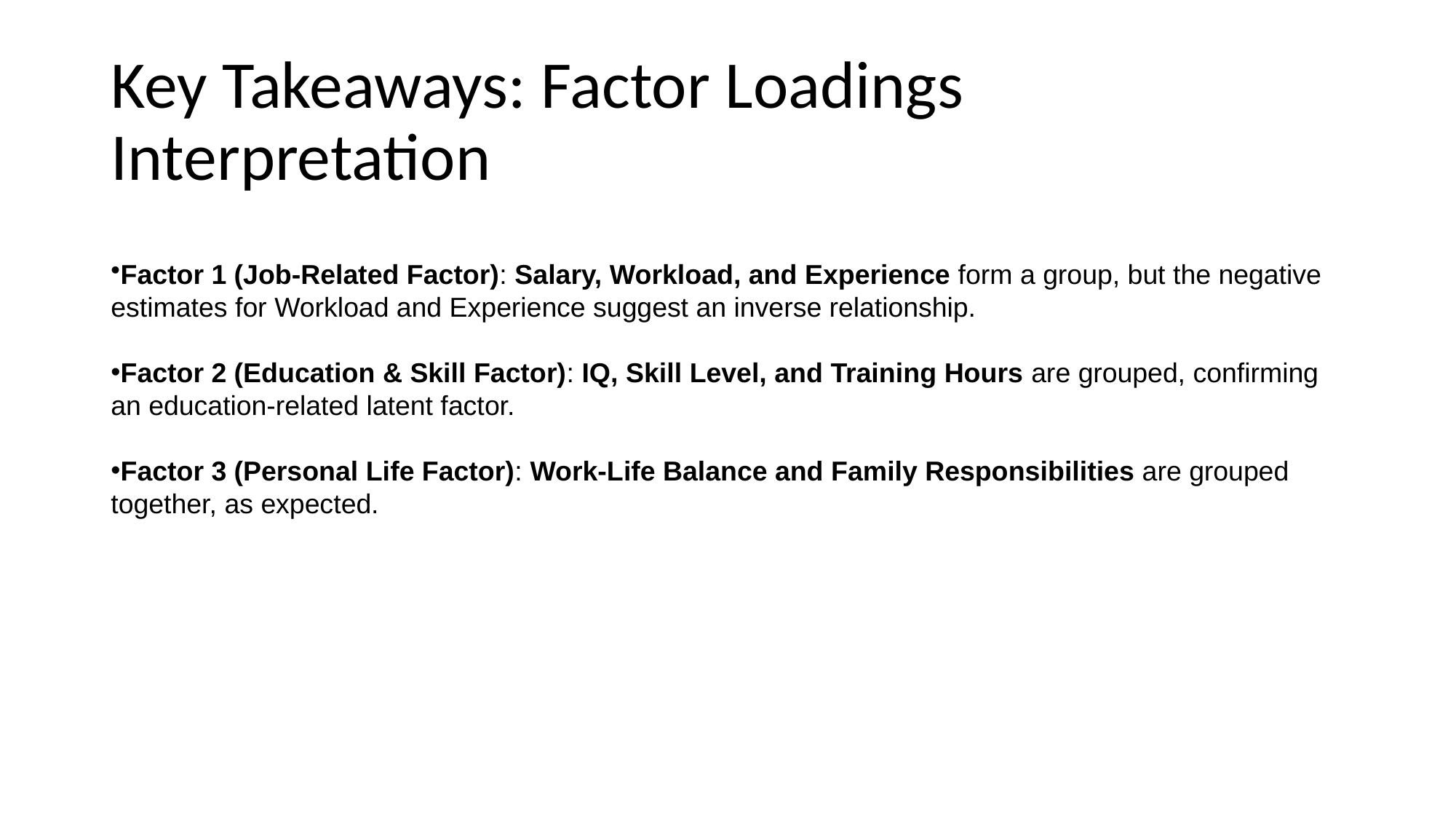

# Key Takeaways: Factor Loadings Interpretation
Factor 1 (Job-Related Factor): Salary, Workload, and Experience form a group, but the negative estimates for Workload and Experience suggest an inverse relationship.

Factor 2 (Education & Skill Factor): IQ, Skill Level, and Training Hours are grouped, confirming an education-related latent factor.

Factor 3 (Personal Life Factor): Work-Life Balance and Family Responsibilities are grouped together, as expected.